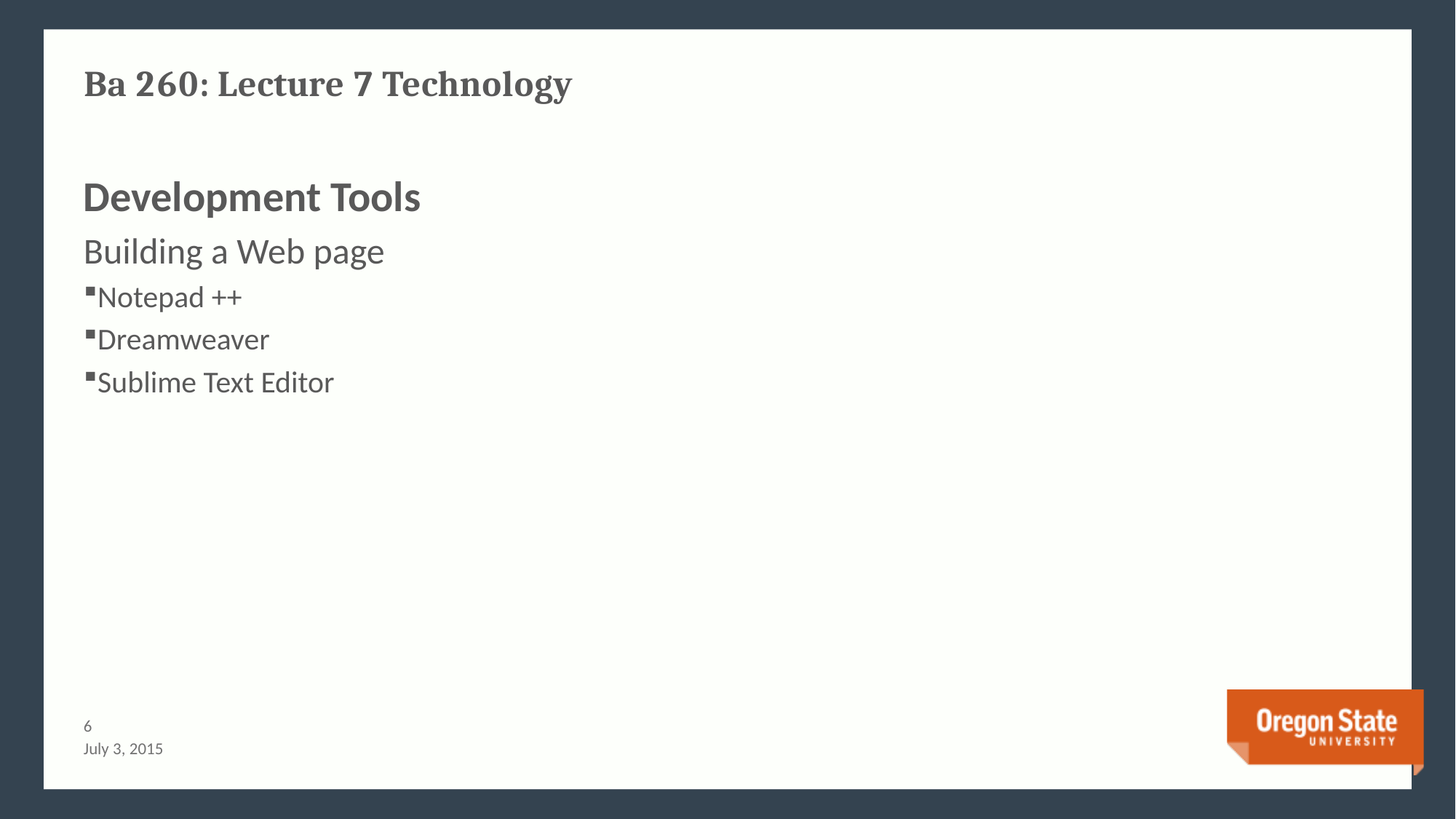

# Ba 260: Lecture 7 Technology
Development Tools
Building a Web page
Notepad ++
Dreamweaver
Sublime Text Editor

6
July 3, 2015